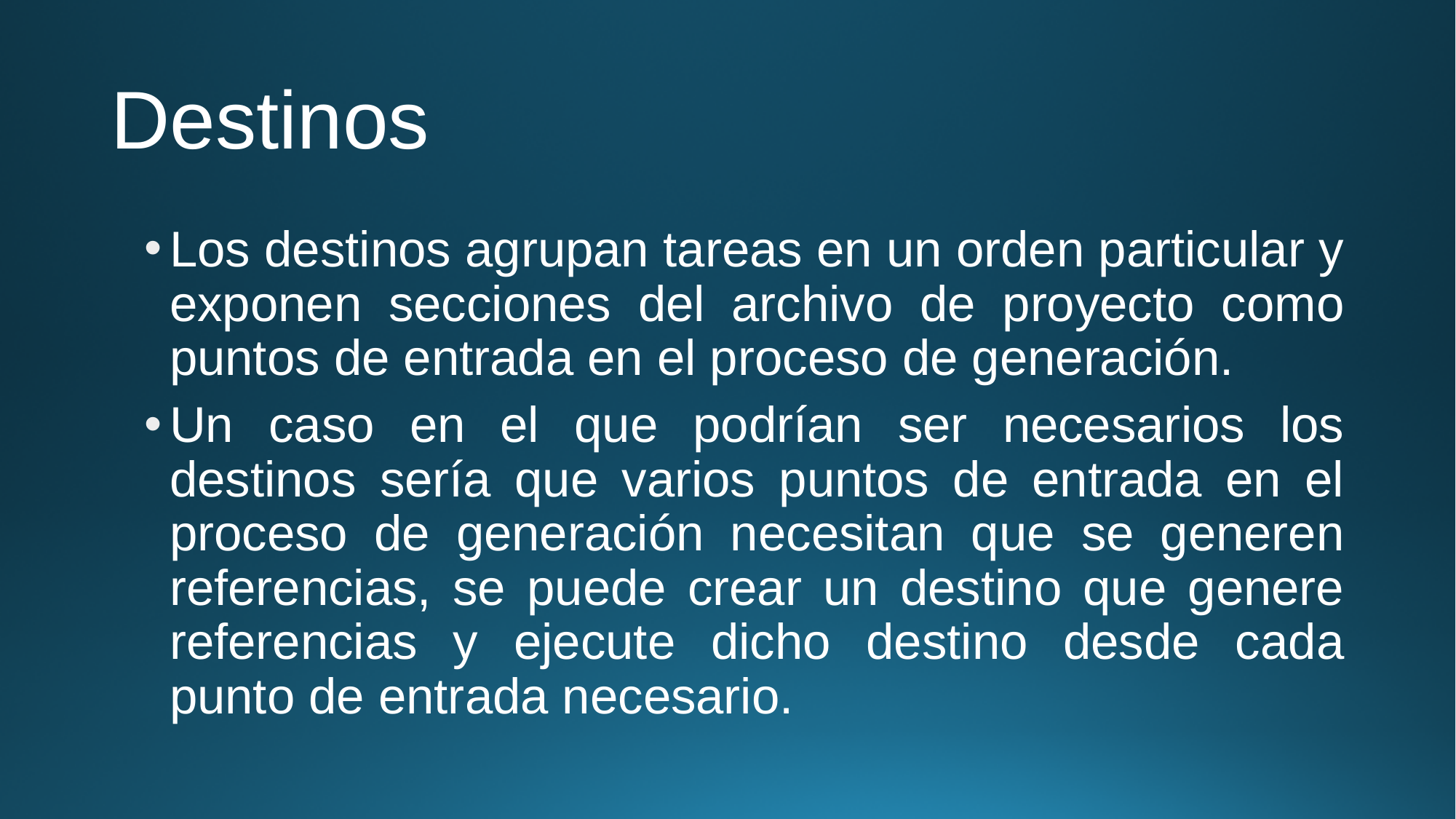

# Destinos
Los destinos agrupan tareas en un orden particular y exponen secciones del archivo de proyecto como puntos de entrada en el proceso de generación.
Un caso en el que podrían ser necesarios los destinos sería que varios puntos de entrada en el proceso de generación necesitan que se generen referencias, se puede crear un destino que genere referencias y ejecute dicho destino desde cada punto de entrada necesario.